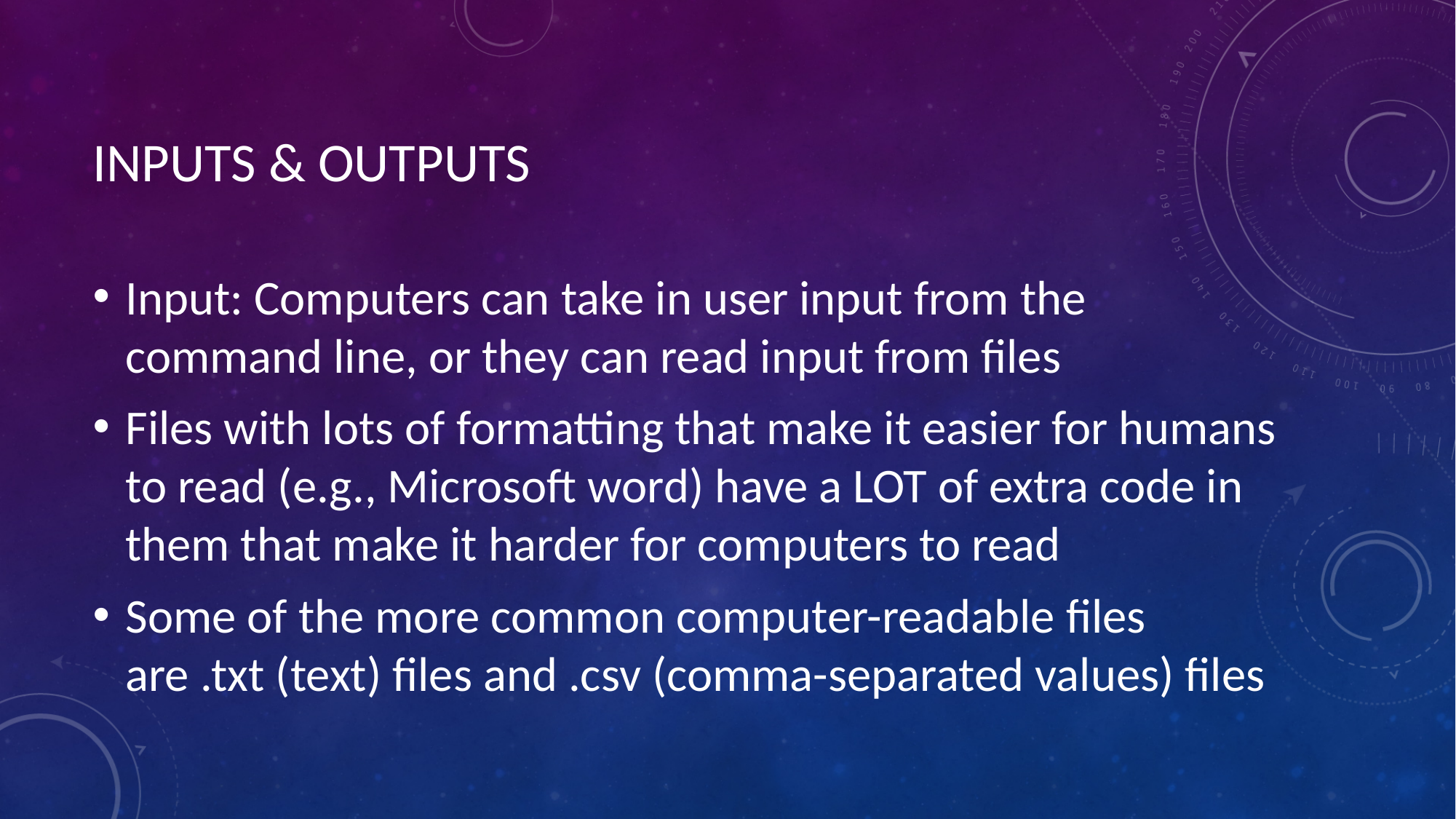

# INPUTs & OUTPUTS
Input: Computers can take in user input from the command line, or they can read input from files
Files with lots of formatting that make it easier for humans to read (e.g., Microsoft word) have a LOT of extra code in them that make it harder for computers to read
Some of the more common computer-readable files are .txt (text) files and .csv (comma-separated values) files